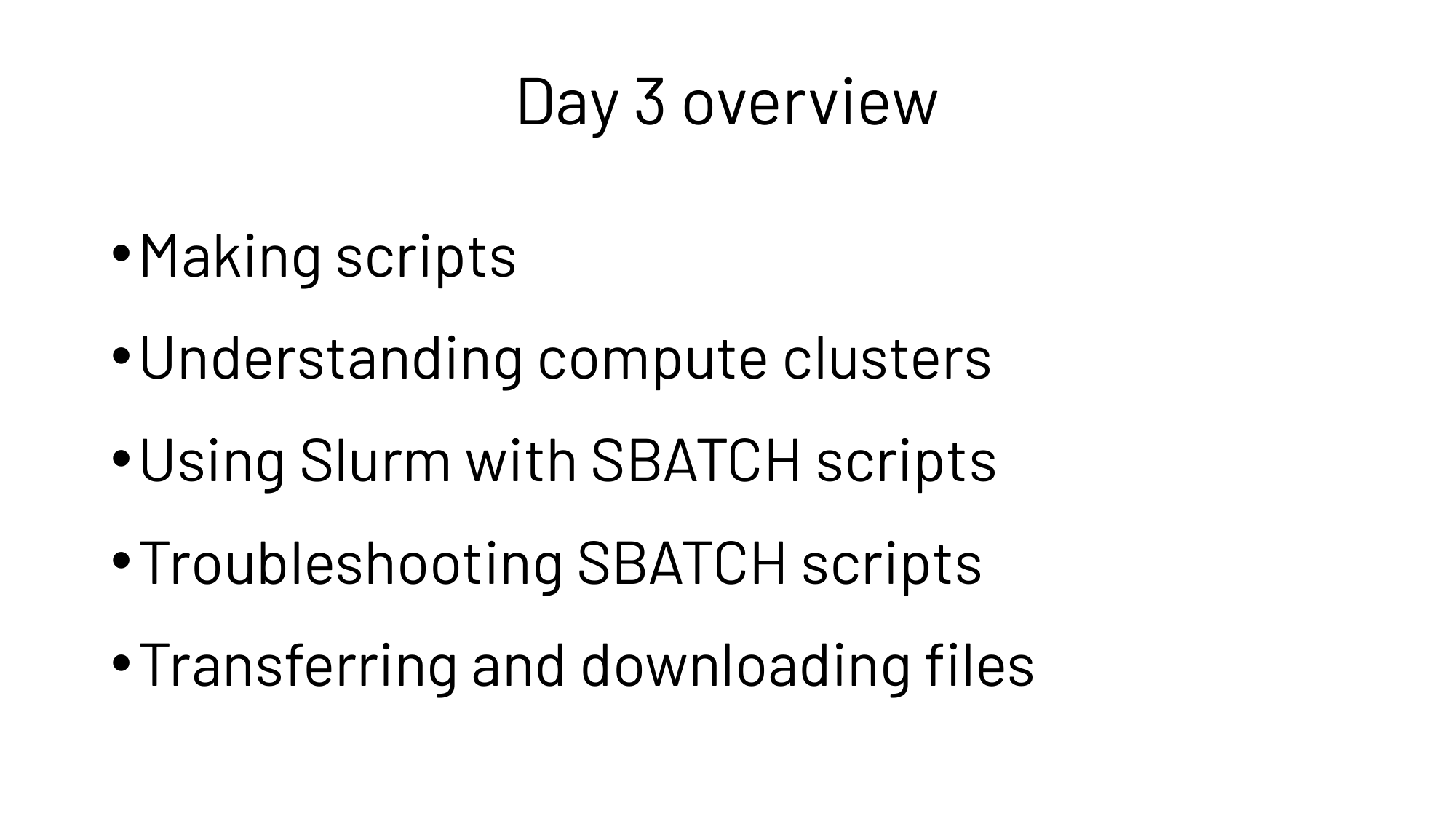

# Day 3 overview
Making scripts
Understanding compute clusters
Using Slurm with SBATCH scripts
Troubleshooting SBATCH scripts
Transferring and downloading files